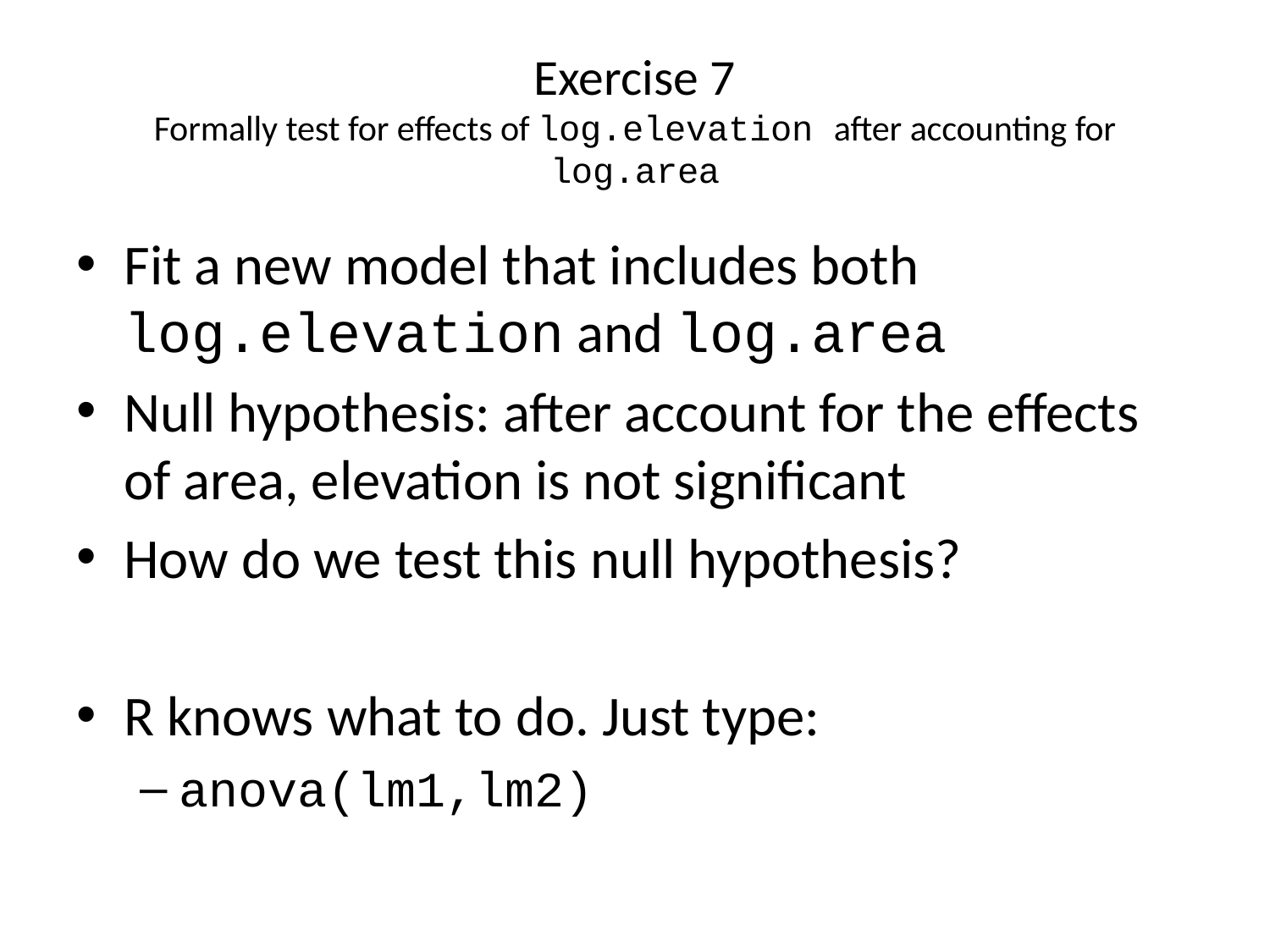

# Exercise 7 Formally test for effects of log.elevation after accounting for log.area
Fit a new model that includes both log.elevation and log.area
Null hypothesis: after account for the effects of area, elevation is not significant
How do we test this null hypothesis?

R knows what to do. Just type:
anova(lm1,lm2)